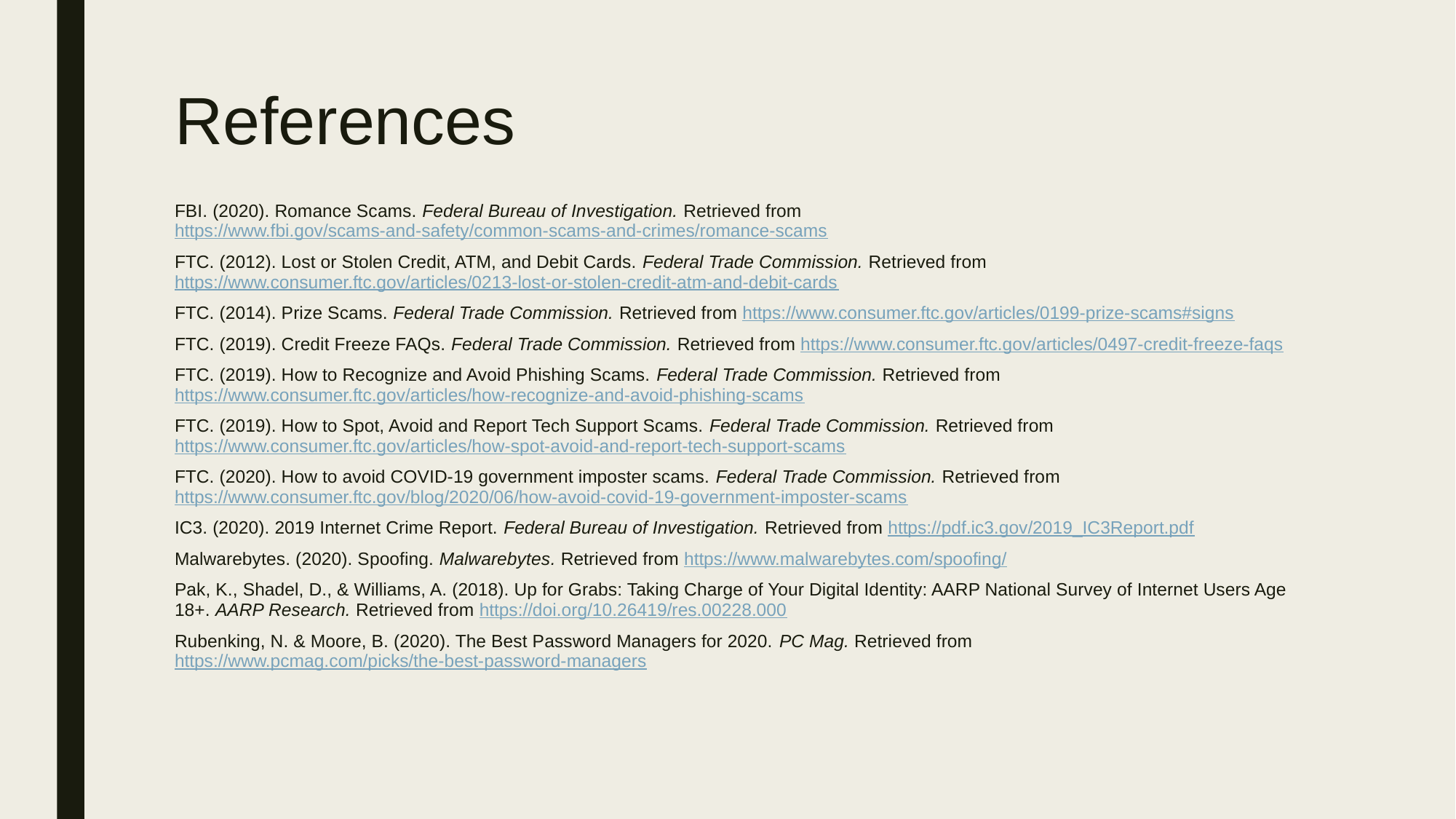

# References
FBI. (2020). Romance Scams. Federal Bureau of Investigation. Retrieved from https://www.fbi.gov/scams-and-safety/common-scams-and-crimes/romance-scams
FTC. (2012). Lost or Stolen Credit, ATM, and Debit Cards. Federal Trade Commission. Retrieved from https://www.consumer.ftc.gov/articles/0213-lost-or-stolen-credit-atm-and-debit-cards
FTC. (2014). Prize Scams. Federal Trade Commission. Retrieved from https://www.consumer.ftc.gov/articles/0199-prize-scams#signs
FTC. (2019). Credit Freeze FAQs. Federal Trade Commission. Retrieved from https://www.consumer.ftc.gov/articles/0497-credit-freeze-faqs
FTC. (2019). How to Recognize and Avoid Phishing Scams. Federal Trade Commission. Retrieved from https://www.consumer.ftc.gov/articles/how-recognize-and-avoid-phishing-scams
FTC. (2019). How to Spot, Avoid and Report Tech Support Scams. Federal Trade Commission. Retrieved from https://www.consumer.ftc.gov/articles/how-spot-avoid-and-report-tech-support-scams
FTC. (2020). How to avoid COVID-19 government imposter scams. Federal Trade Commission. Retrieved from https://www.consumer.ftc.gov/blog/2020/06/how-avoid-covid-19-government-imposter-scams
IC3. (2020). 2019 Internet Crime Report. Federal Bureau of Investigation. Retrieved from https://pdf.ic3.gov/2019_IC3Report.pdf
Malwarebytes. (2020). Spoofing. Malwarebytes. Retrieved from https://www.malwarebytes.com/spoofing/
Pak, K., Shadel, D., & Williams, A. (2018). Up for Grabs: Taking Charge of Your Digital Identity: AARP National Survey of Internet Users Age 18+. AARP Research. Retrieved from https://doi.org/10.26419/res.00228.000
Rubenking, N. & Moore, B. (2020). The Best Password Managers for 2020. PC Mag. Retrieved from https://www.pcmag.com/picks/the-best-password-managers